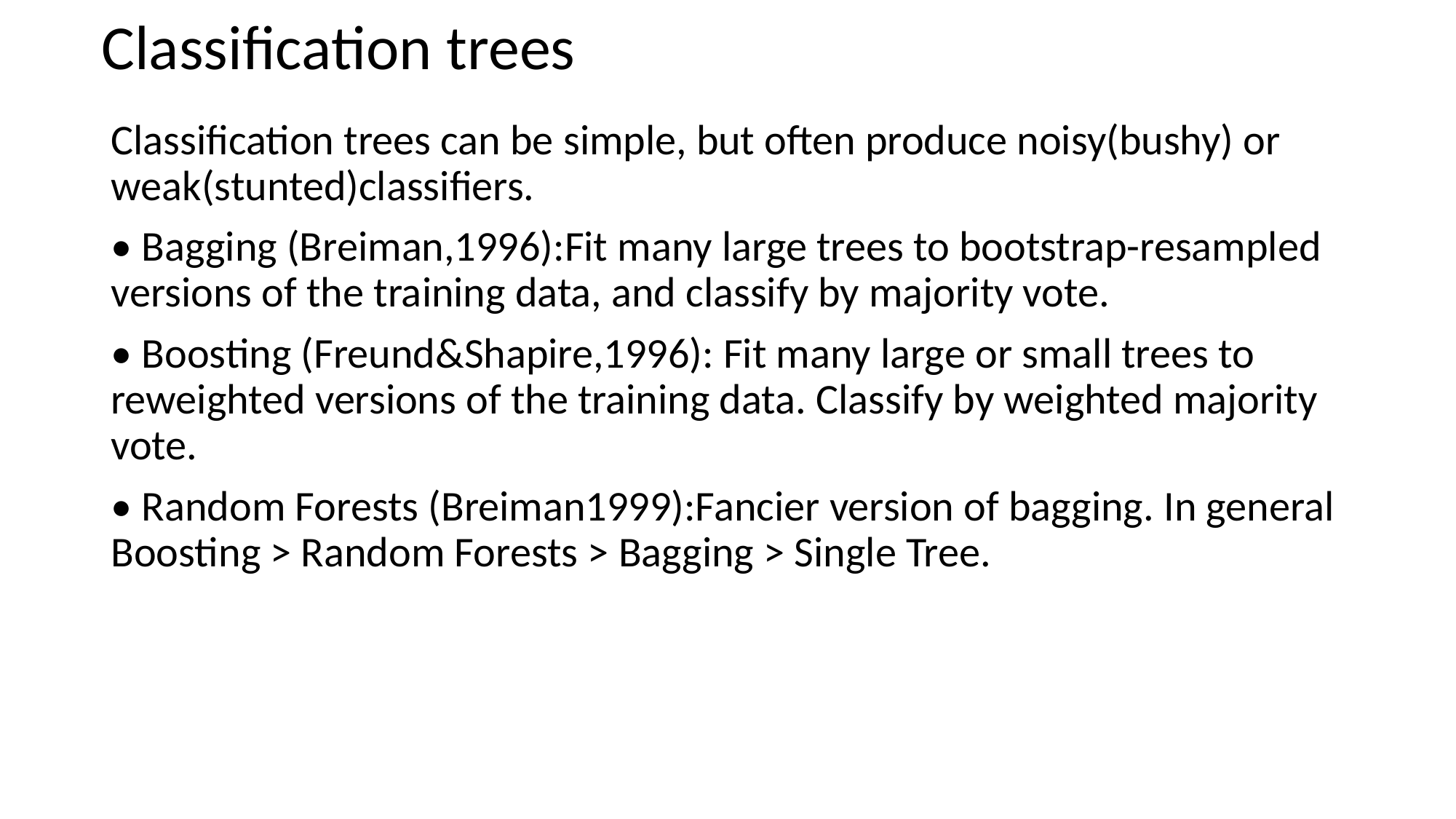

# Classification trees
Classiﬁcation trees can be simple, but often produce noisy(bushy) or weak(stunted)classiﬁers.
• Bagging (Breiman,1996):Fit many large trees to bootstrap-resampled versions of the training data, and classify by majority vote.
• Boosting (Freund&Shapire,1996): Fit many large or small trees to reweighted versions of the training data. Classify by weighted majority vote.
• Random Forests (Breiman1999):Fancier version of bagging. In general Boosting > Random Forests > Bagging > Single Tree.